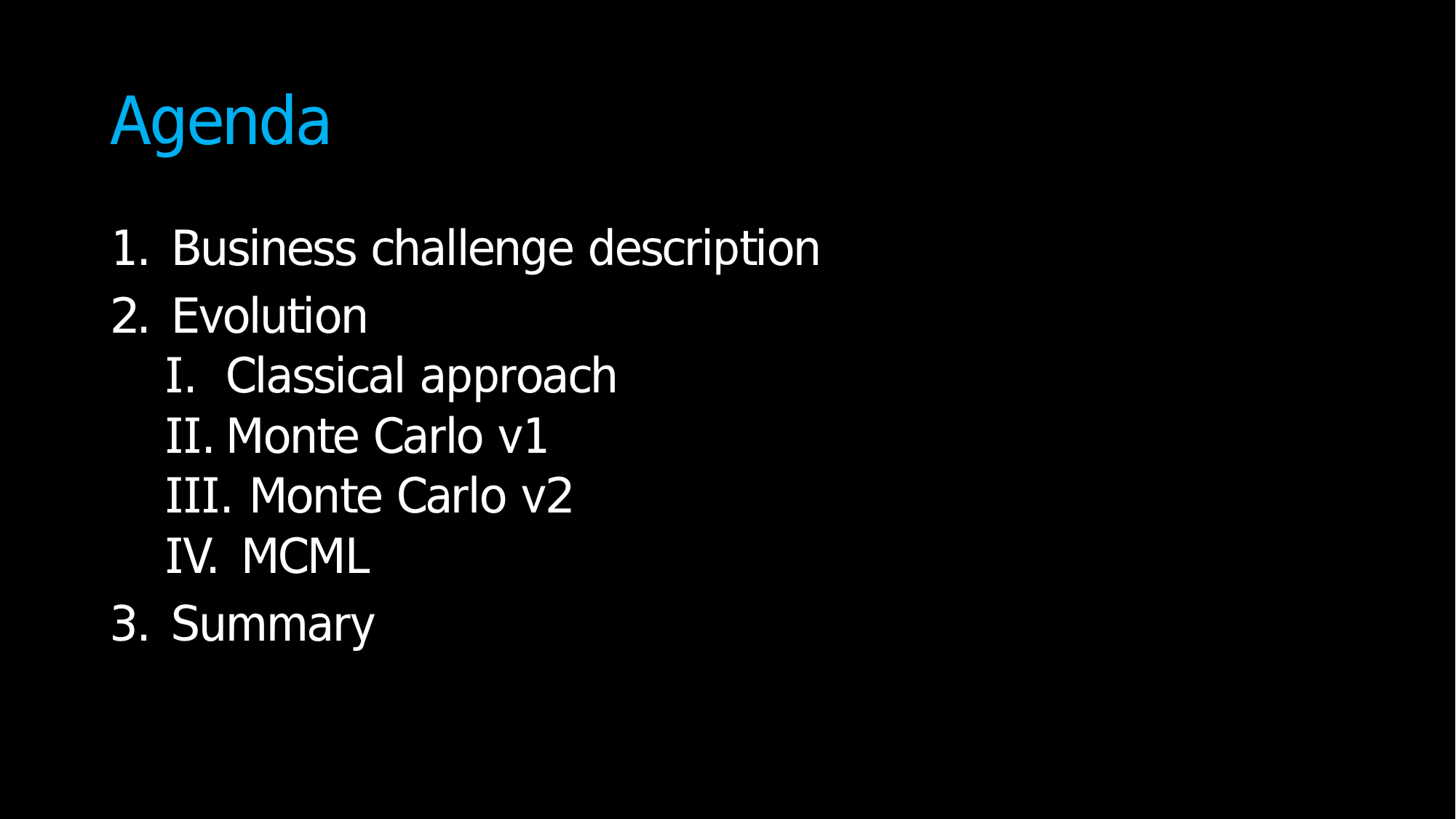

# Agenda
Business challenge description
Evolution
Classical approach
Monte Carlo v1
 Monte Carlo v2
 MCML
Summary